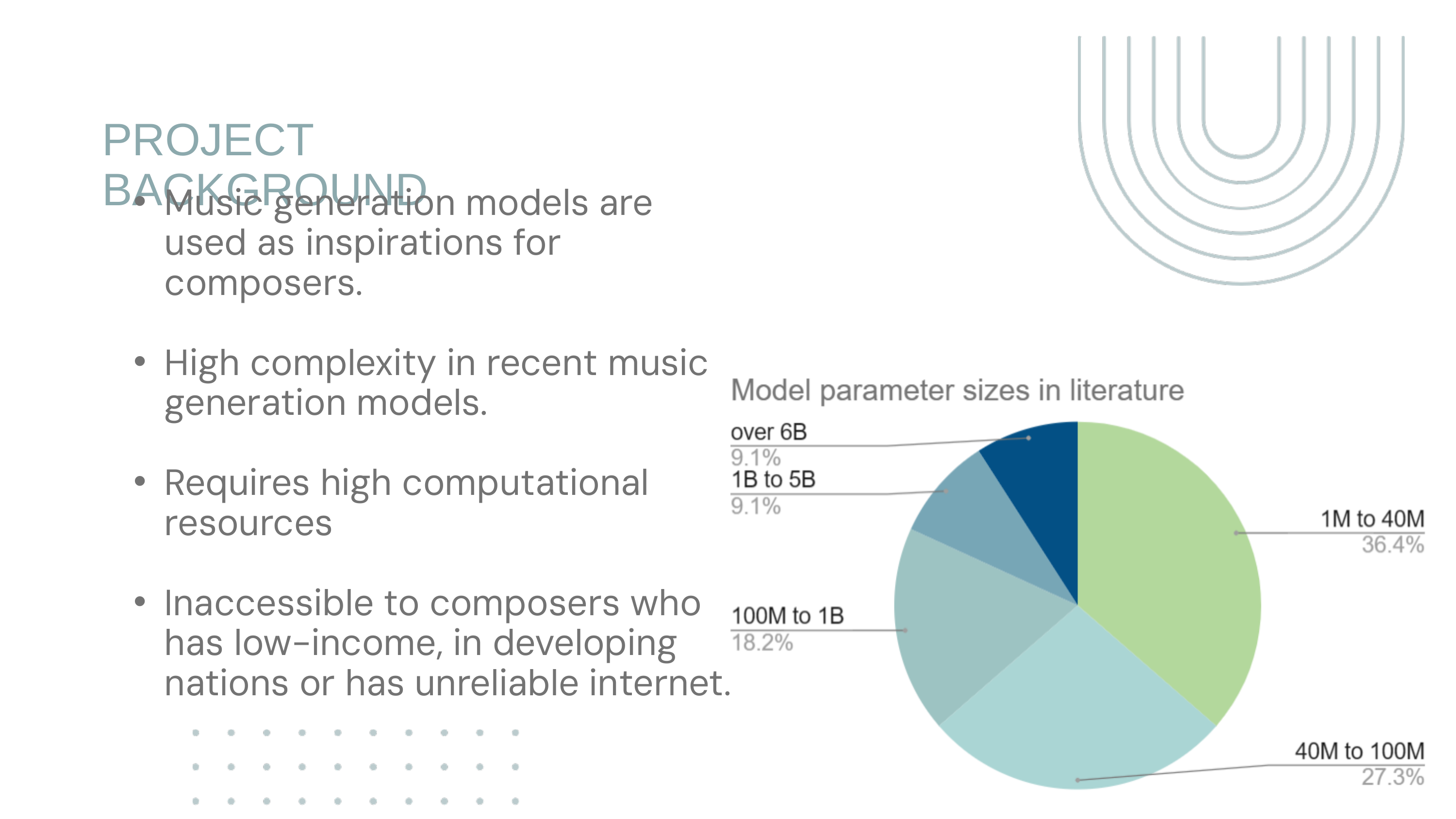

PROJECT BACKGROUND
Music generation models are used as inspirations for composers.

High complexity in recent music generation models.

Requires high computational resources

Inaccessible to composers who has low-income, in developing nations or has unreliable internet.